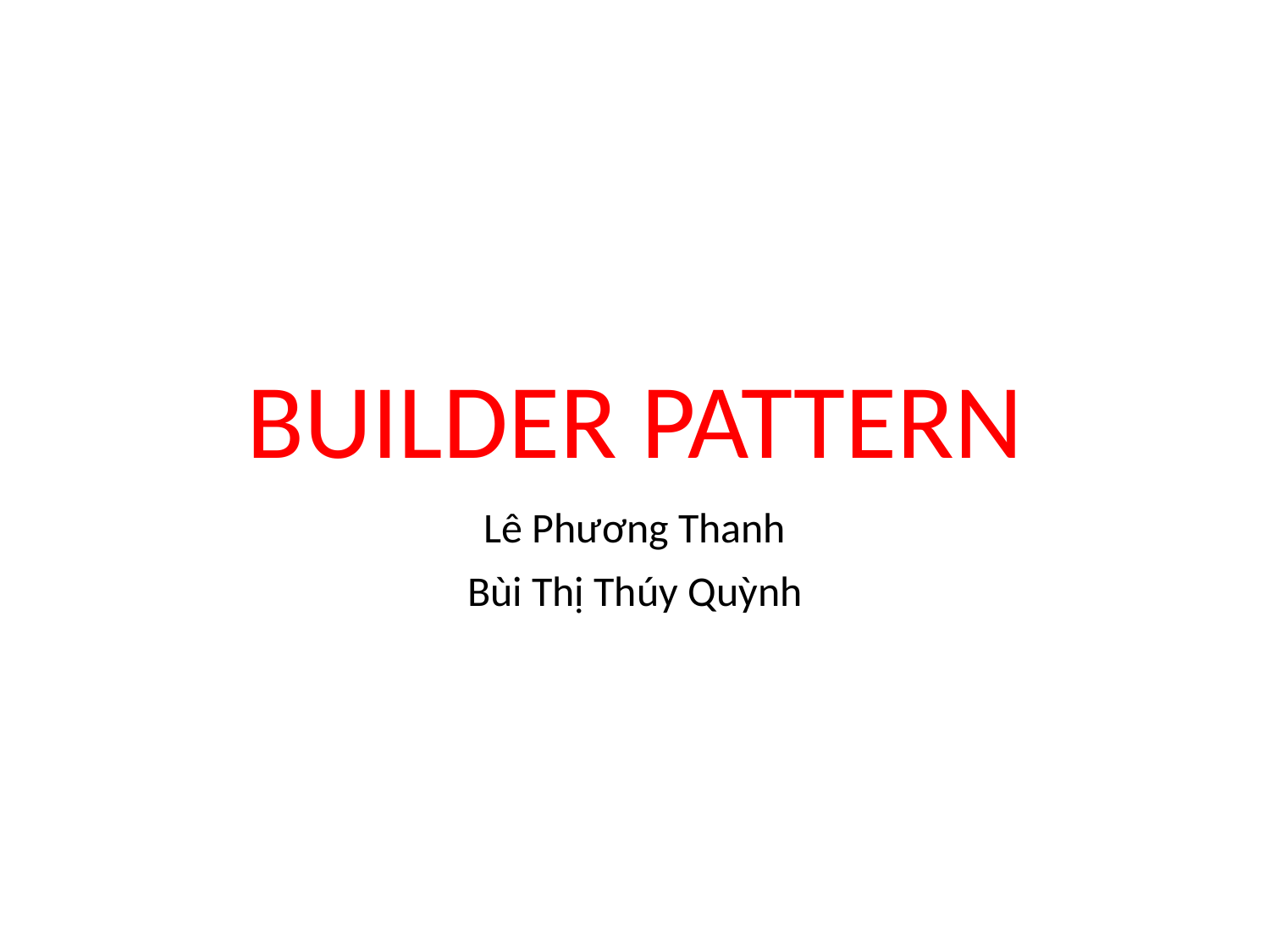

# BUILDER PATTERN
Lê Phương Thanh
Bùi Thị Thúy Quỳnh